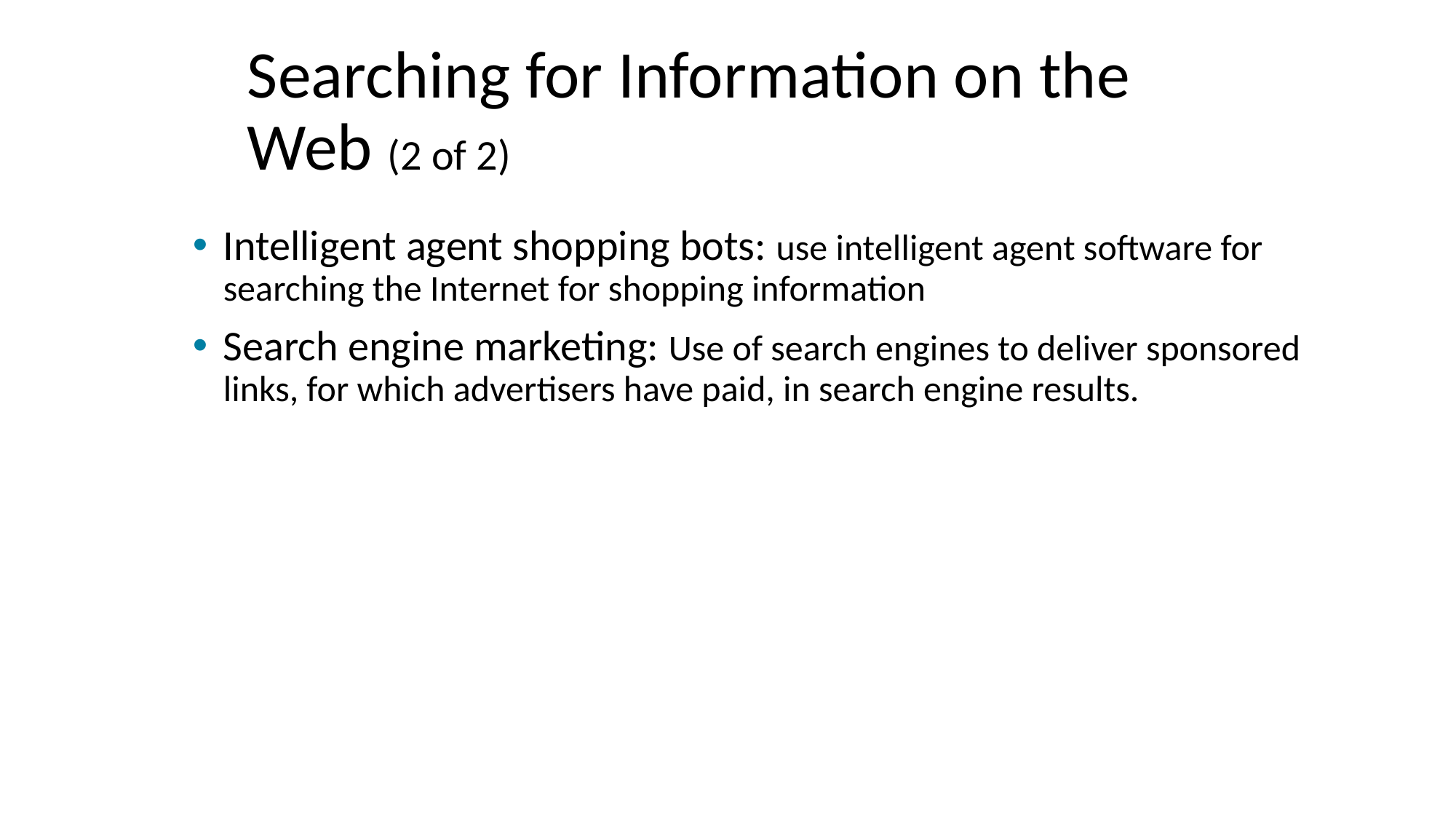

# Searching for Information on the Web (2 of 2)
Intelligent agent shopping bots: use intelligent agent software for searching the Internet for shopping information
Search engine marketing: Use of search engines to deliver sponsored links, for which advertisers have paid, in search engine results.